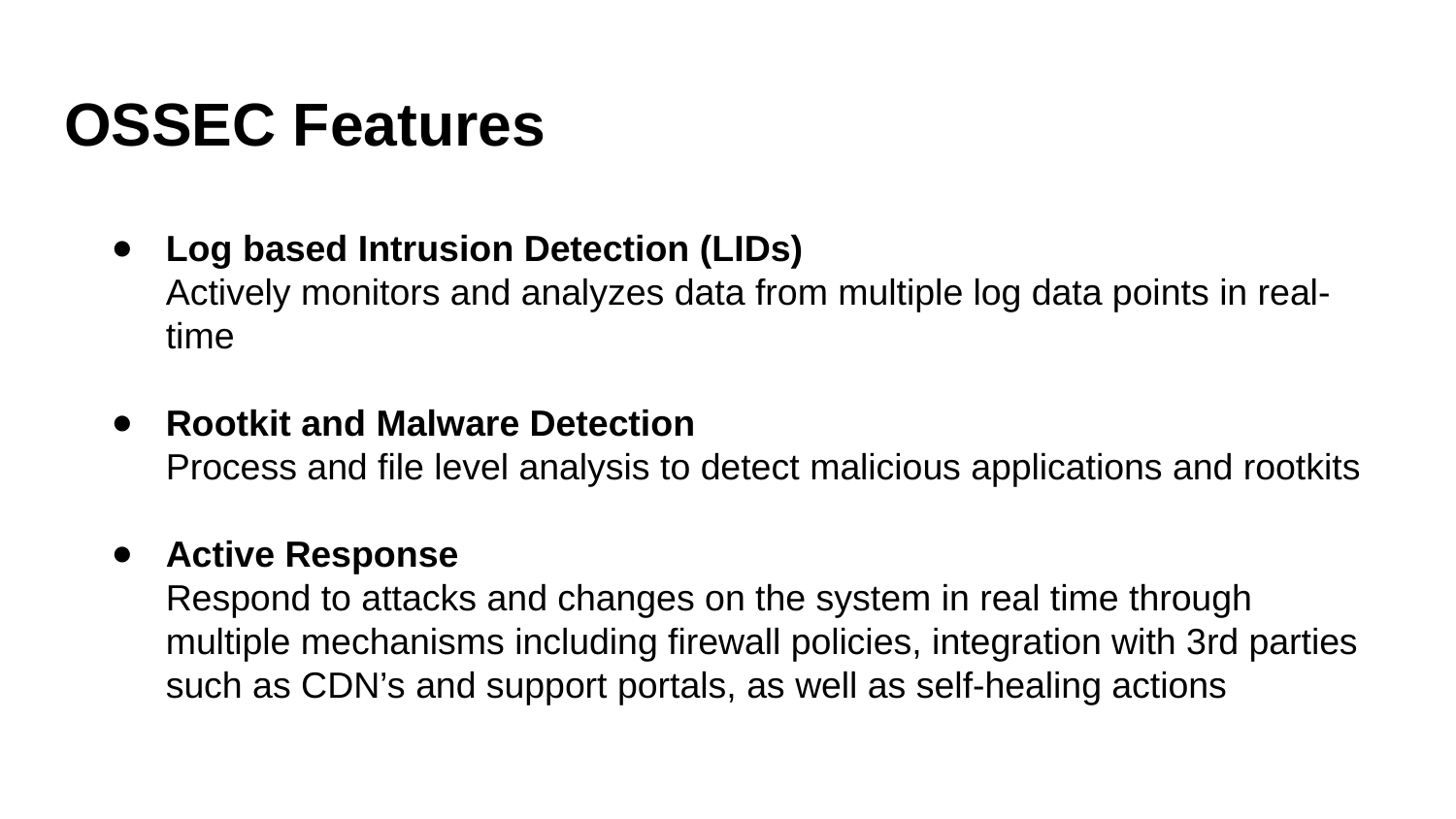

# OSSEC Features
Log based Intrusion Detection (LIDs)
Actively monitors and analyzes data from multiple log data points in real-time

Rootkit and Malware Detection
Process and file level analysis to detect malicious applications and rootkits

Active Response
Respond to attacks and changes on the system in real time through multiple mechanisms including firewall policies, integration with 3rd parties such as CDN’s and support portals, as well as self-healing actions